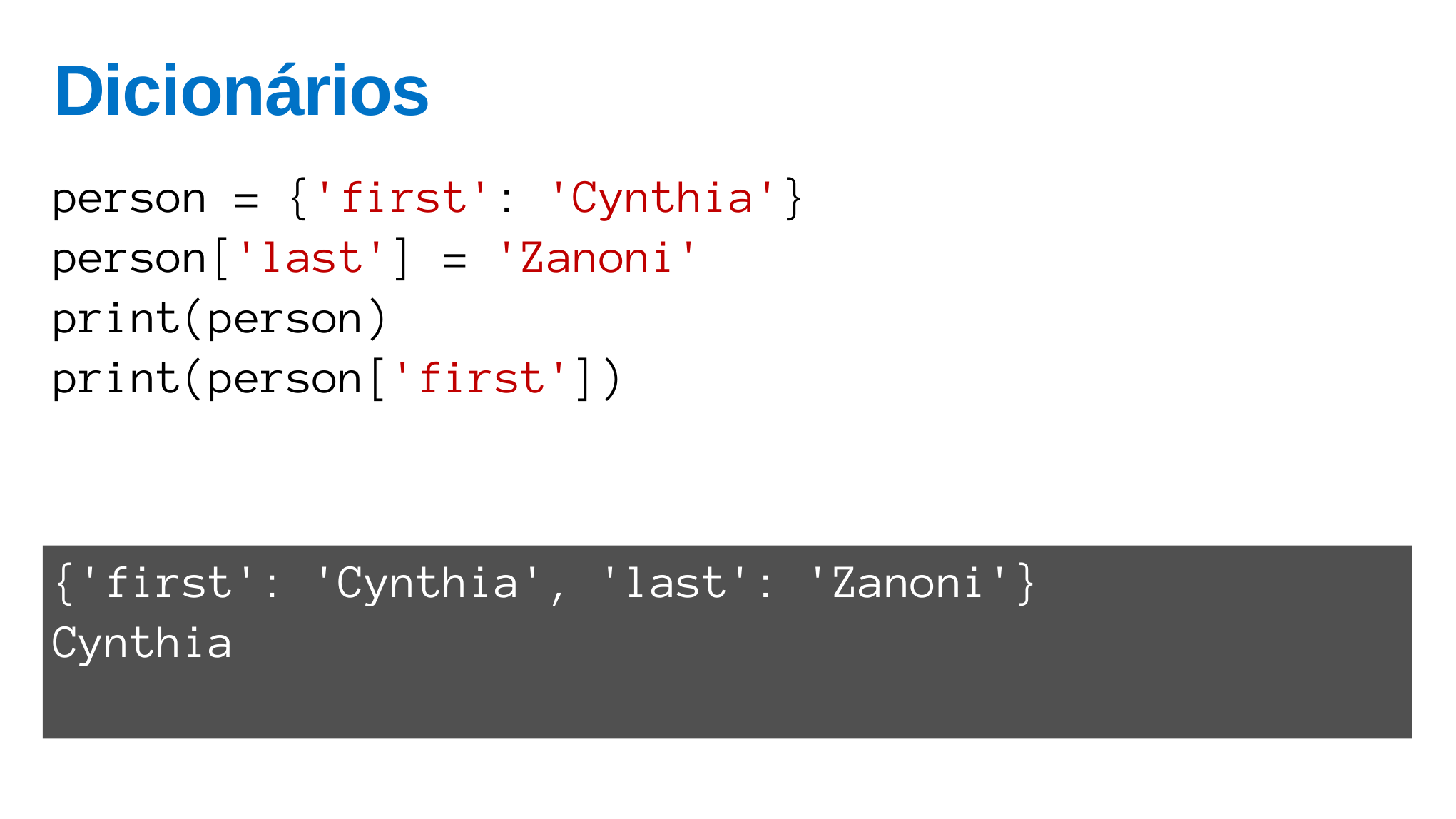

# Dicionários
person = {'first': 'Cynthia'}
person['last'] = 'Zanoni'
print(person)
print(person['first'])
{'first': 'Cynthia', 'last': 'Zanoni'}
Cynthia